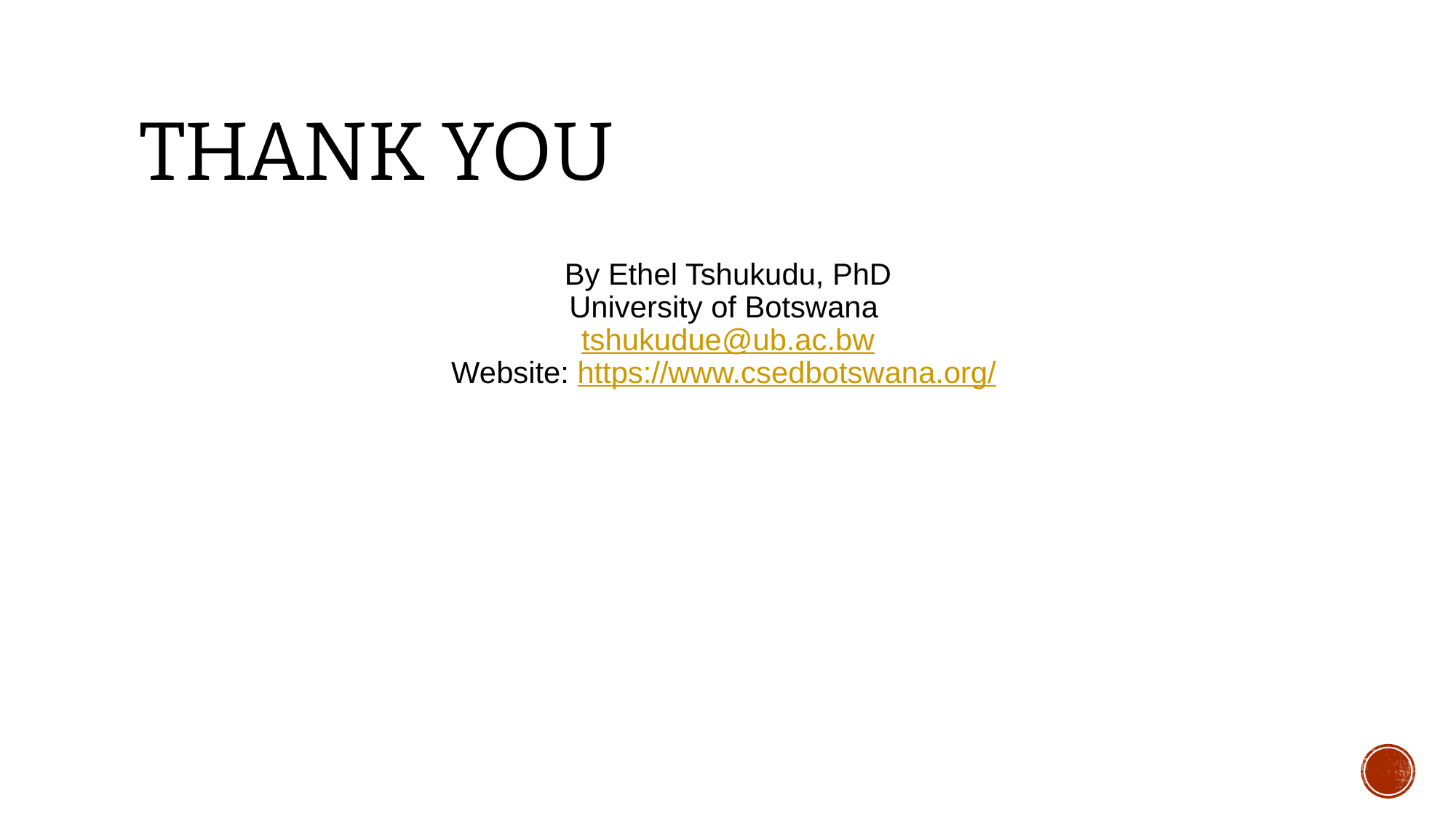

# Thank you
By Ethel Tshukudu, PhD
University of Botswana
tshukudue@ub.ac.bw
Website: https://www.csedbotswana.org/